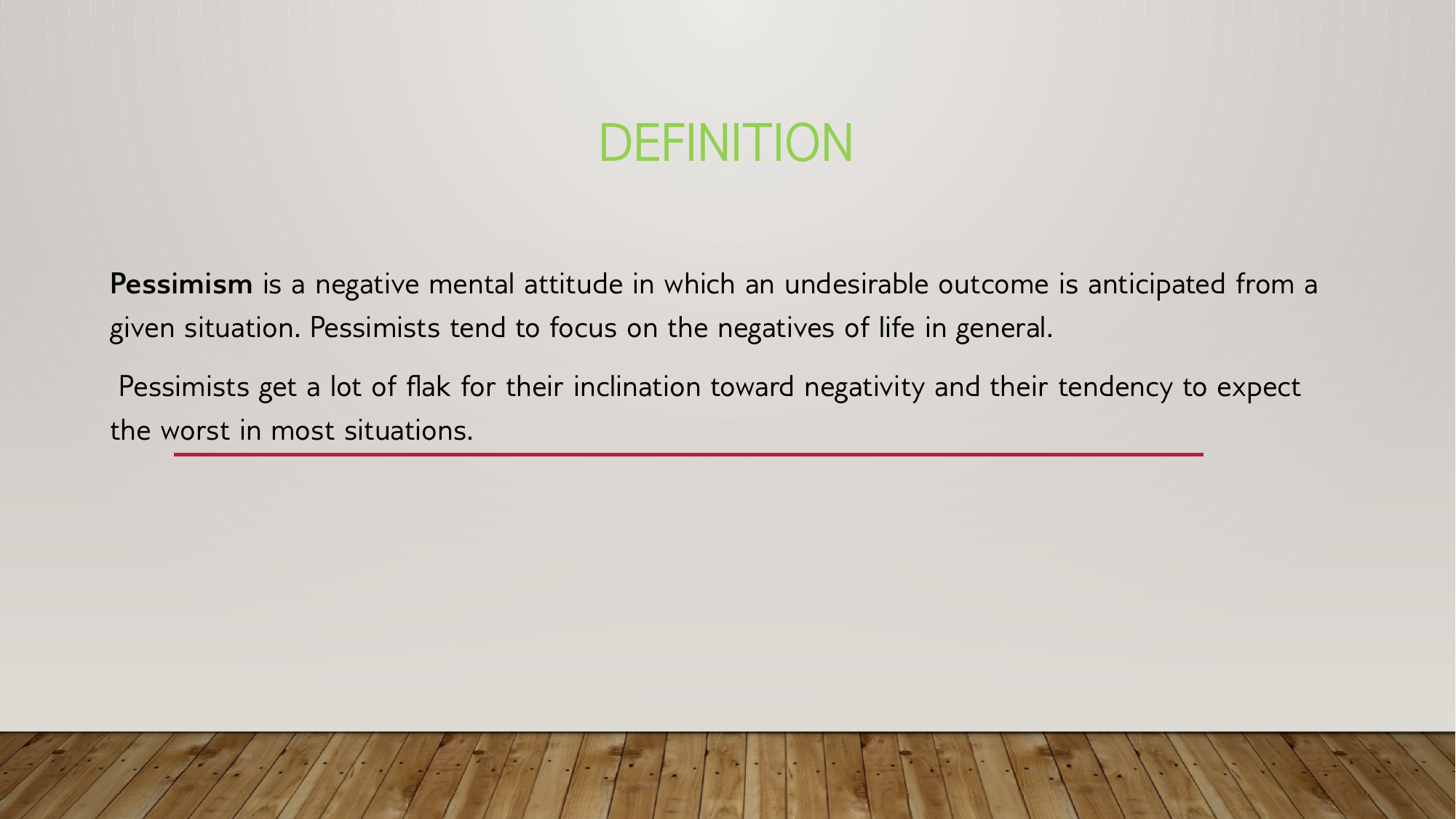

# Definition
Pessimism is a negative mental attitude in which an undesirable outcome is anticipated from a given situation. Pessimists tend to focus on the negatives of life in general.
 Pessimists get a lot of flak for their inclination toward negativity and their tendency to expect the worst in most situations.